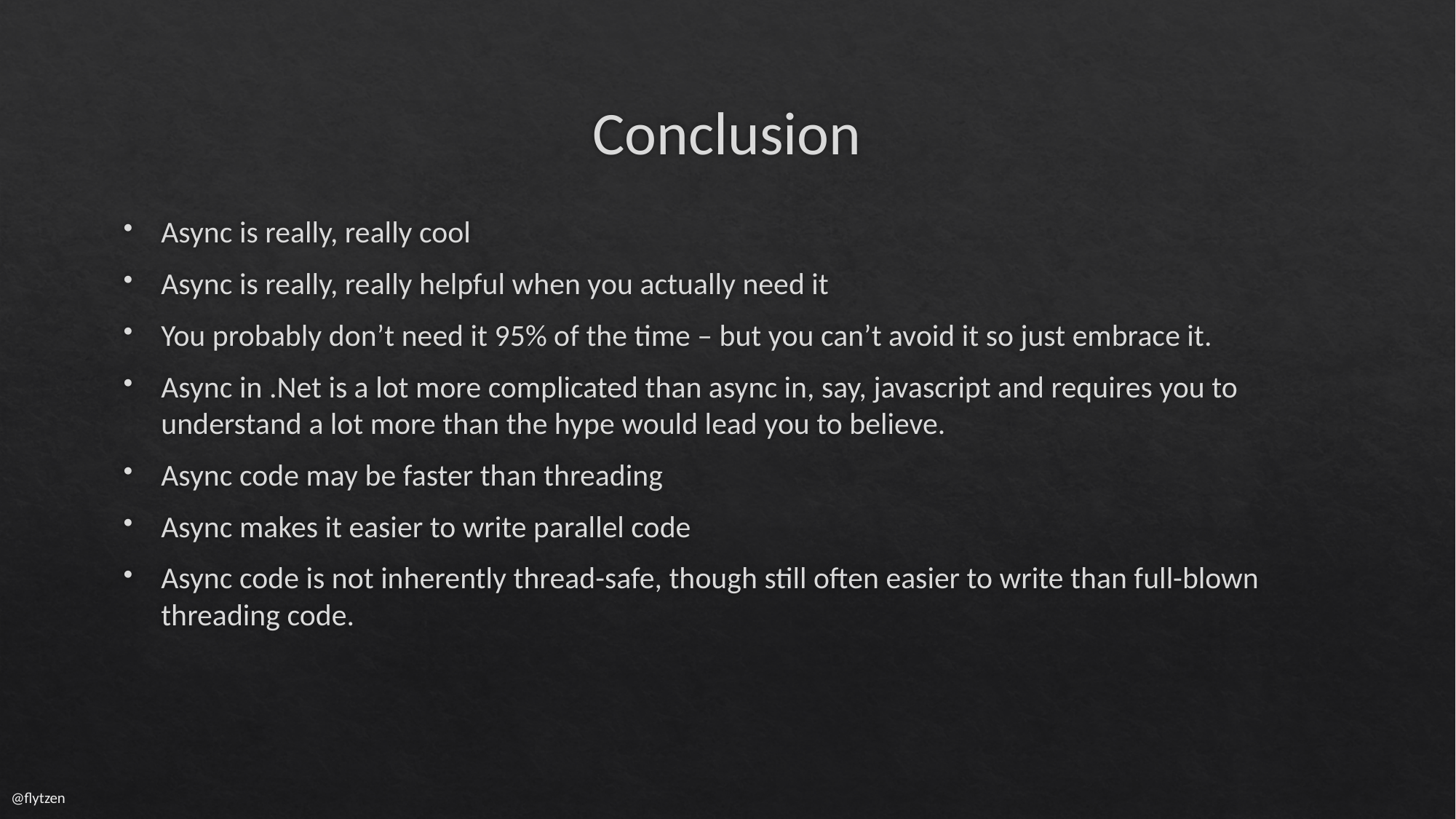

# Conclusion
Async is really, really cool
Async is really, really helpful when you actually need it
You probably don’t need it 95% of the time – but you can’t avoid it so just embrace it.
Async in .Net is a lot more complicated than async in, say, javascript and requires you to understand a lot more than the hype would lead you to believe.
Async code may be faster than threading
Async makes it easier to write parallel code
Async code is not inherently thread-safe, though still often easier to write than full-blown threading code.

@flytzen